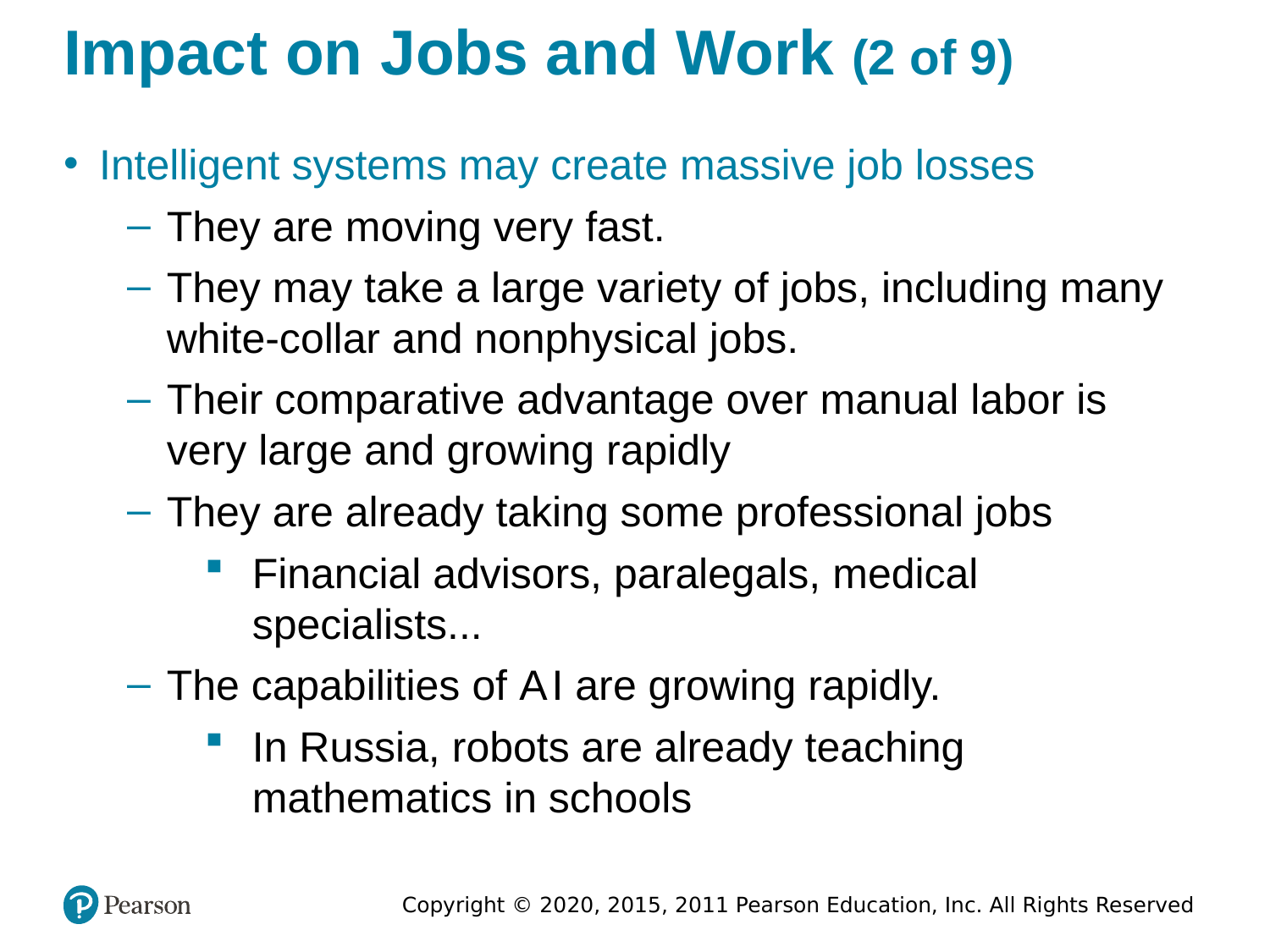

# Impact on Jobs and Work (2 of 9)
Intelligent systems may create massive job losses
They are moving very fast.
They may take a large variety of jobs, including many white-collar and nonphysical jobs.
Their comparative advantage over manual labor is very large and growing rapidly
They are already taking some professional jobs
Financial advisors, paralegals, medical specialists...
The capabilities of A I are growing rapidly.
In Russia, robots are already teaching mathematics in schools